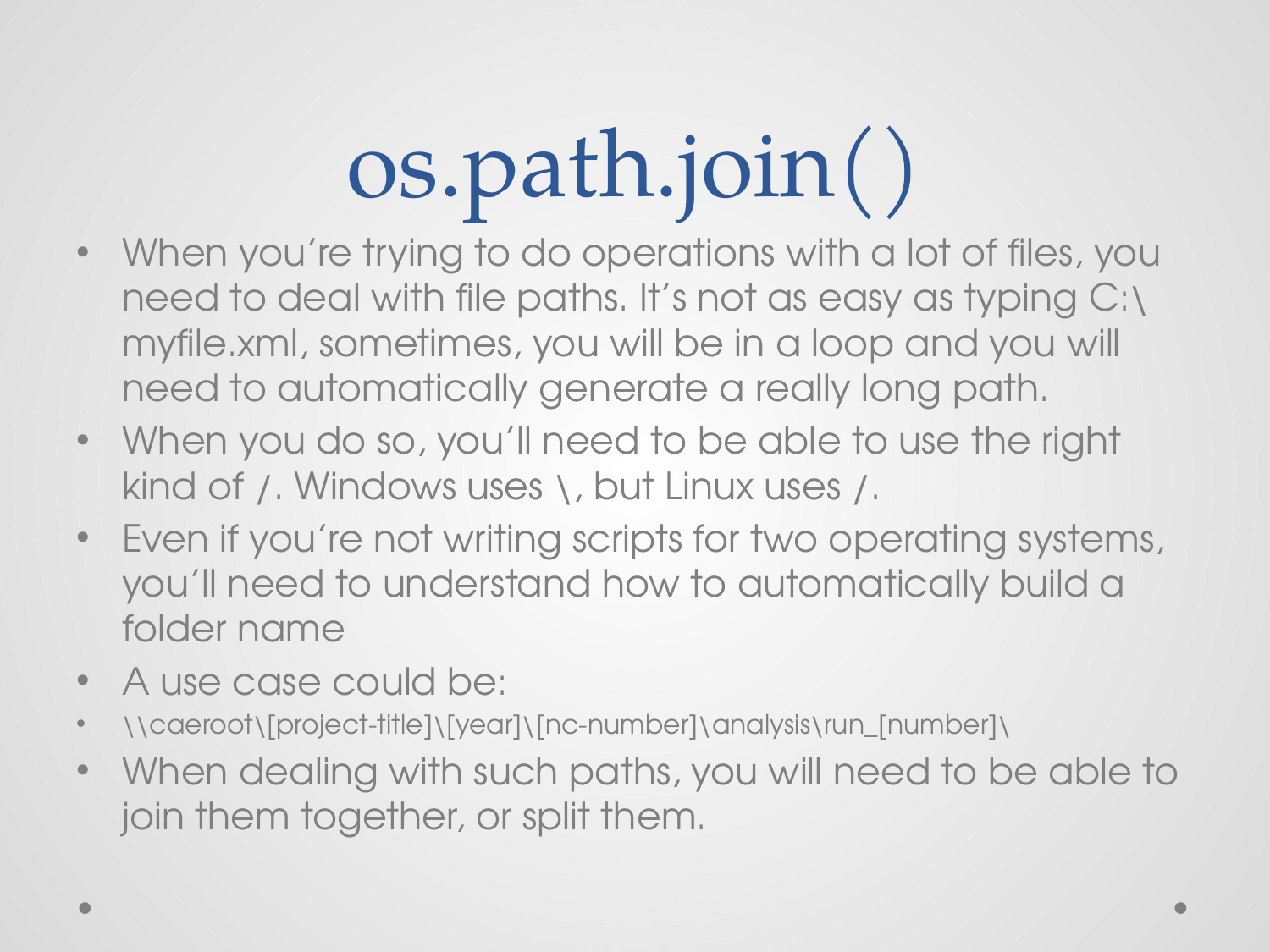

# os.path.join()
When you’re trying to do operations with a lot of files, you need to deal with file paths. It’s not as easy as typing C:\myfile.xml, sometimes, you will be in a loop and you will need to automatically generate a really long path.
When you do so, you’ll need to be able to use the right kind of /. Windows uses \, but Linux uses /.
Even if you’re not writing scripts for two operating systems, you’ll need to understand how to automatically build a folder name
A use case could be:
\\caeroot\[project-title]\[year]\[nc-number]\analysis\run_[number]\
When dealing with such paths, you will need to be able to join them together, or split them.